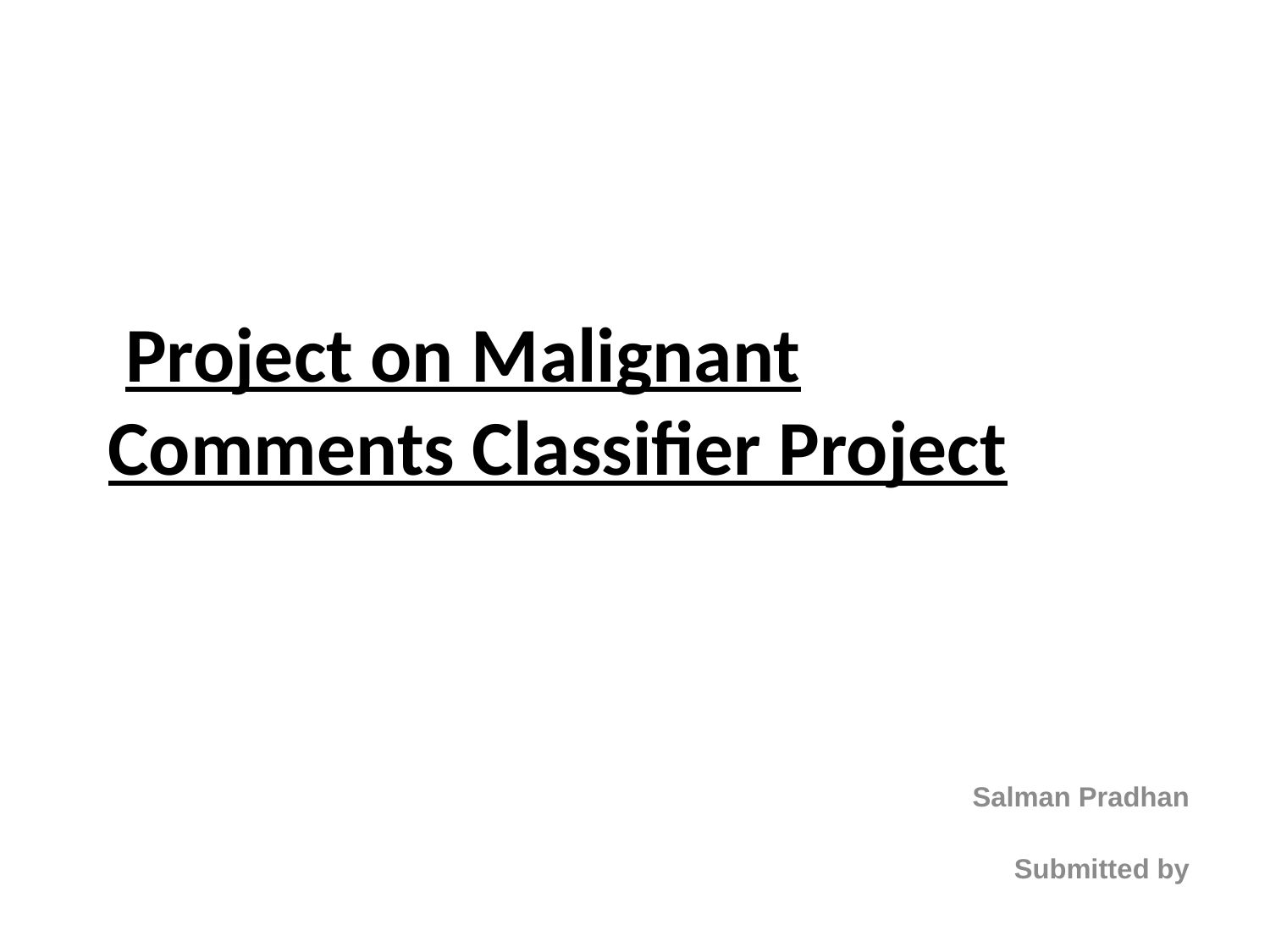

# Project on Malignant Comments Classifier Project

                                                                                                                    Salman Pradhan
                                                                                  Submitted by